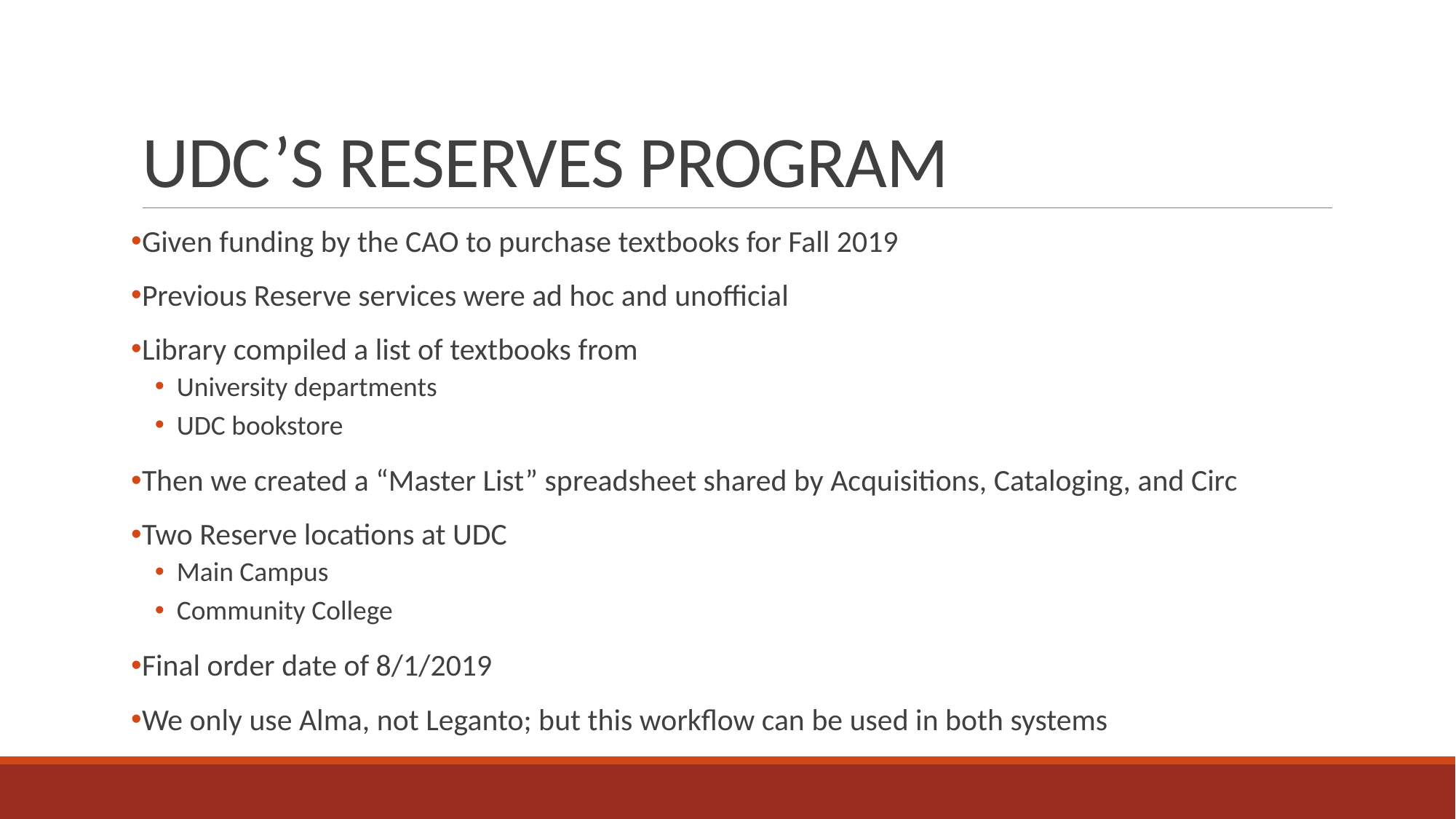

# UDC’S RESERVES PROGRAM
Given funding by the CAO to purchase textbooks for Fall 2019
Previous Reserve services were ad hoc and unofficial
Library compiled a list of textbooks from
University departments
UDC bookstore
Then we created a “Master List” spreadsheet shared by Acquisitions, Cataloging, and Circ
Two Reserve locations at UDC
Main Campus
Community College
Final order date of 8/1/2019
We only use Alma, not Leganto; but this workflow can be used in both systems